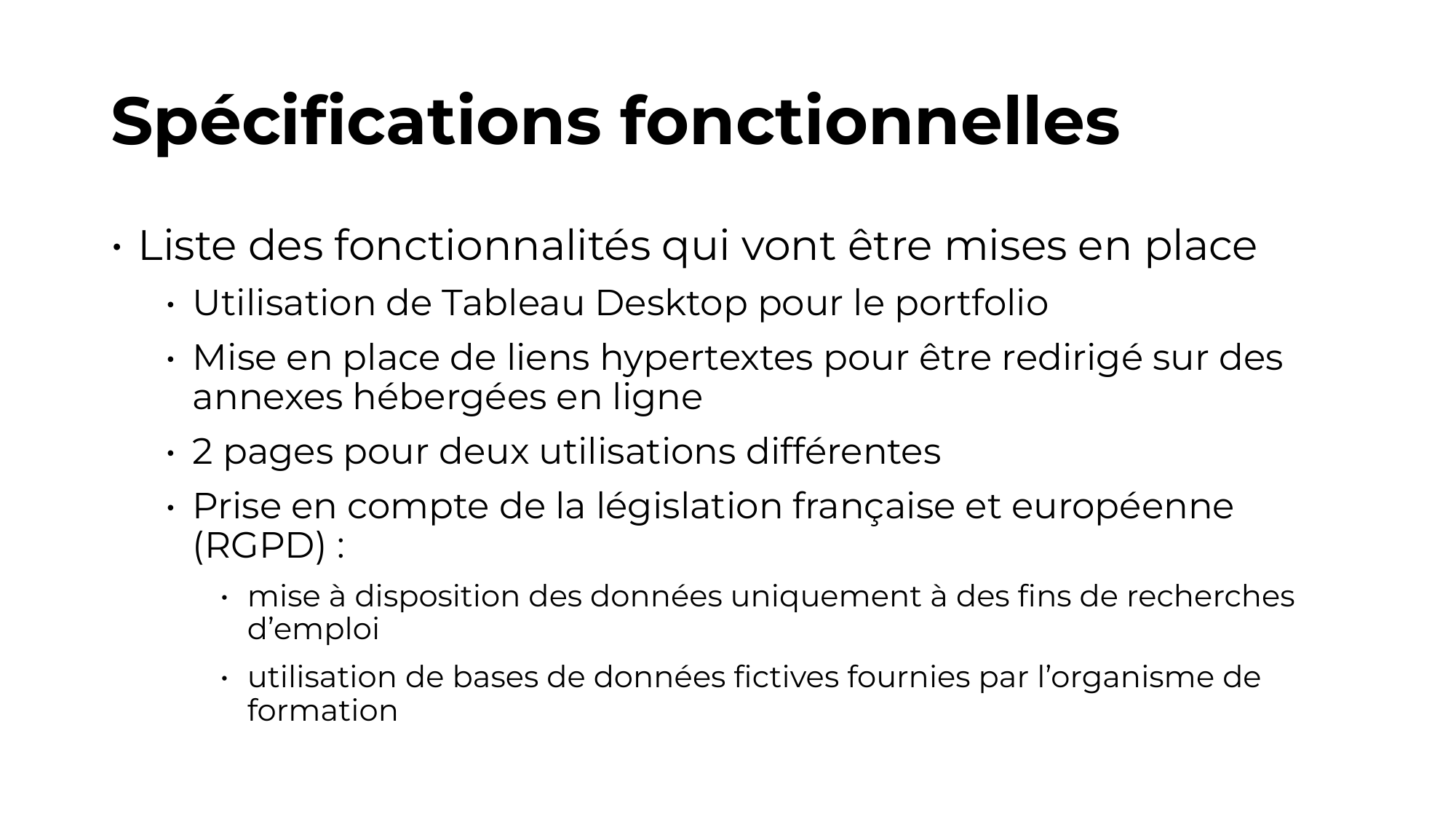

# Spécifications fonctionnelles
Liste des fonctionnalités qui vont être mises en place
Utilisation de Tableau Desktop pour le portfolio
Mise en place de liens hypertextes pour être redirigé sur des annexes hébergées en ligne
2 pages pour deux utilisations différentes
Prise en compte de la législation française et européenne (RGPD) :
mise à disposition des données uniquement à des fins de recherches d’emploi
utilisation de bases de données fictives fournies par l’organisme de formation